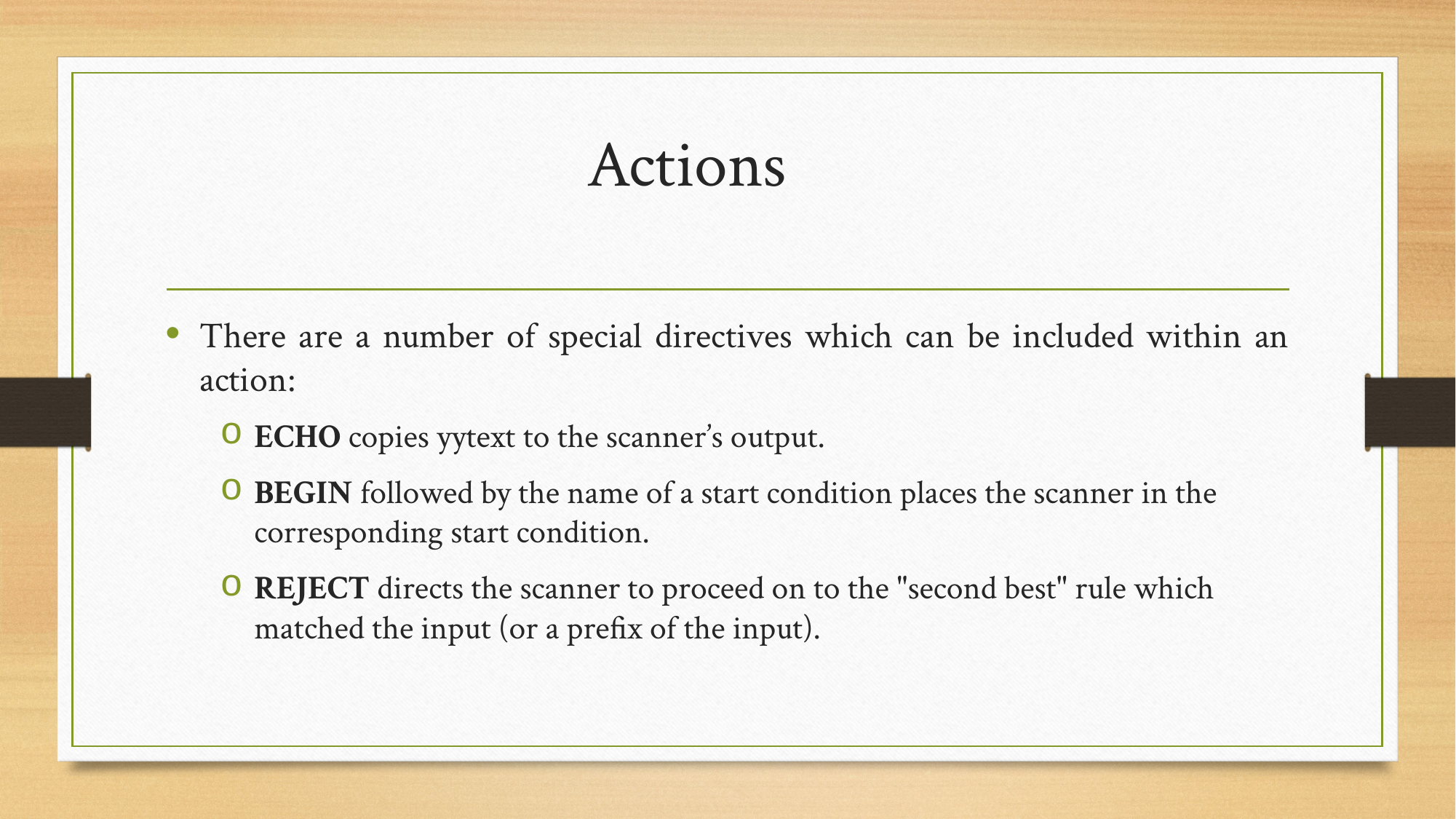

# Actions
There are a number of special directives which can be included within an action:
ECHO copies yytext to the scanner’s output.
BEGIN followed by the name of a start condition places the scanner in the corresponding start condition.
REJECT directs the scanner to proceed on to the "second best" rule which matched the input (or a prefix of the input).